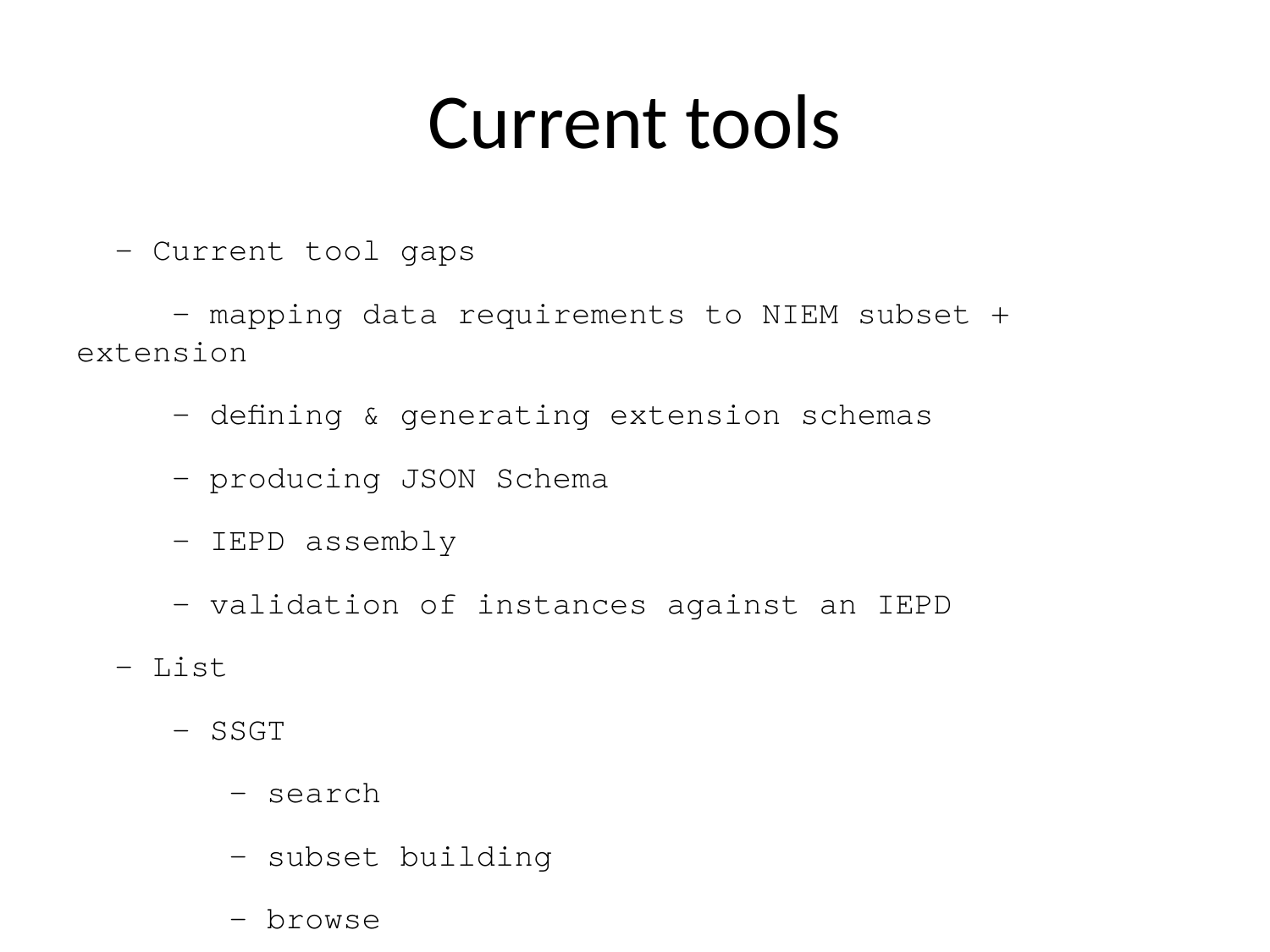

# Current tools
  - Current tool gaps
     - mapping data requirements to NIEM subset + extension
     - defining & generating extension schemas
     - producing JSON Schema
     - IEPD assembly
     - validation of instances against an IEPD
  - List
     - SSGT
        - search
        - subset building
        - browse
     - Contesa
        - parse IEPD
        - validate IEPD vs specs
     - Migration tool
        - update wantlist to new version
     - Code list tool
        - produce schemas from spreadsheets
     - Wayfarer
        - search
        - browse
     - Movement
        - search
     - model viewer website
        - browse